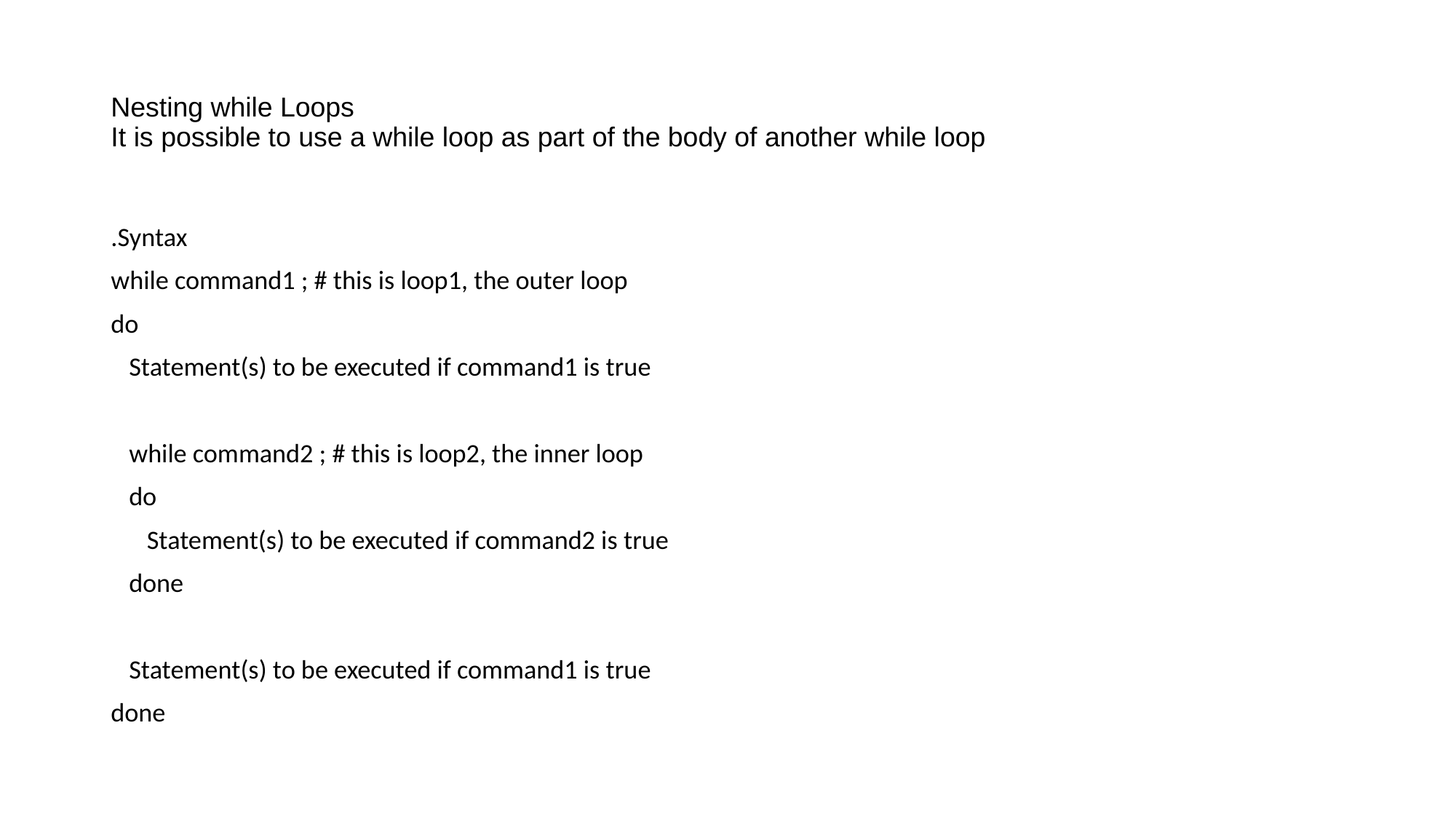

# Nesting while Loops It is possible to use a while loop as part of the body of another while loop
.Syntax
while command1 ; # this is loop1, the outer loop
do
   Statement(s) to be executed if command1 is true

   while command2 ; # this is loop2, the inner loop
   do
      Statement(s) to be executed if command2 is true
   done

   Statement(s) to be executed if command1 is true
done